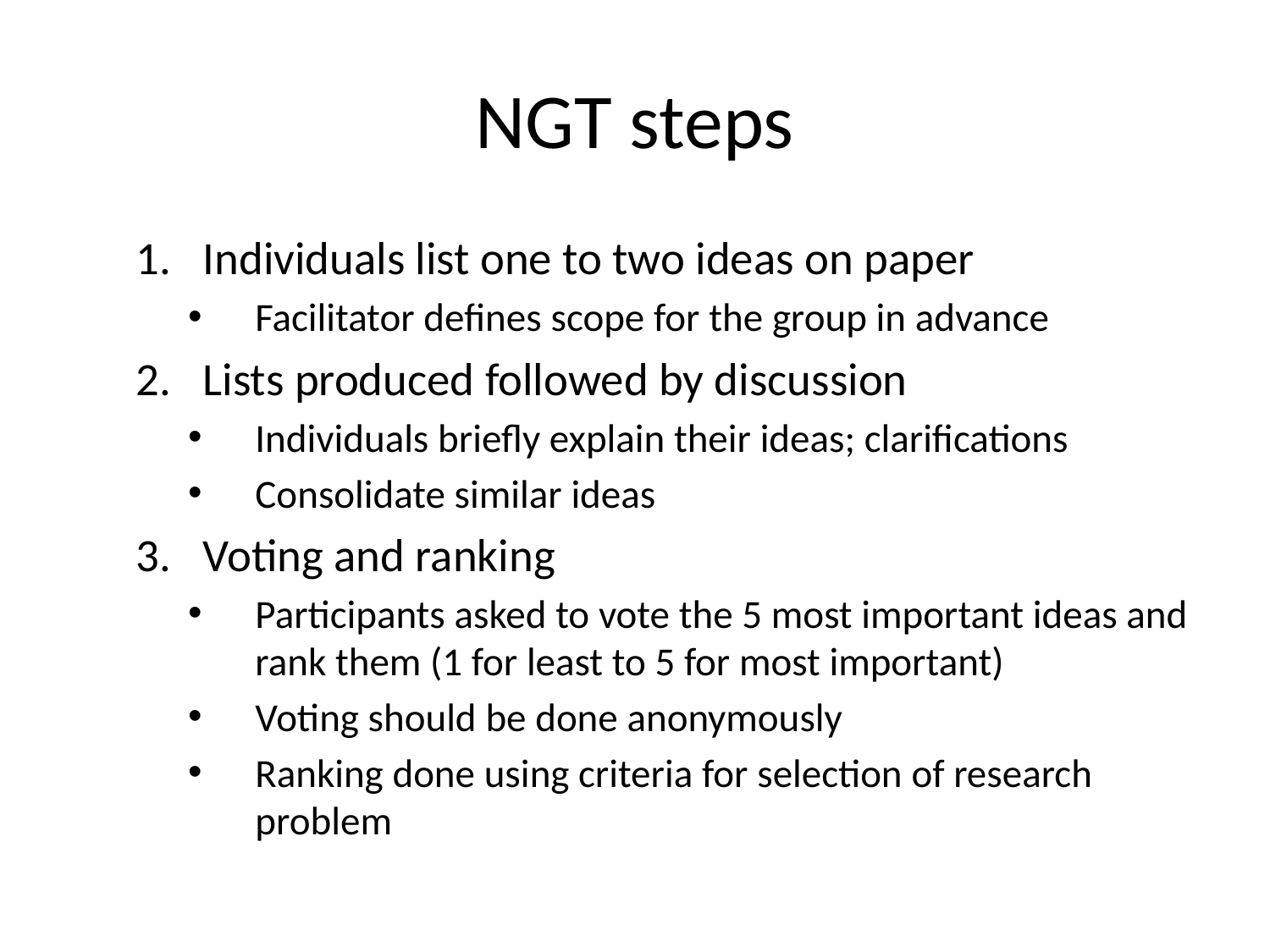

# NGT steps
Individuals list one to two ideas on paper
Facilitator defines scope for the group in advance
Lists produced followed by discussion
Individuals briefly explain their ideas; clarifications
Consolidate similar ideas
Voting and ranking
Participants asked to vote the 5 most important ideas and rank them (1 for least to 5 for most important)
Voting should be done anonymously
Ranking done using criteria for selection of research problem